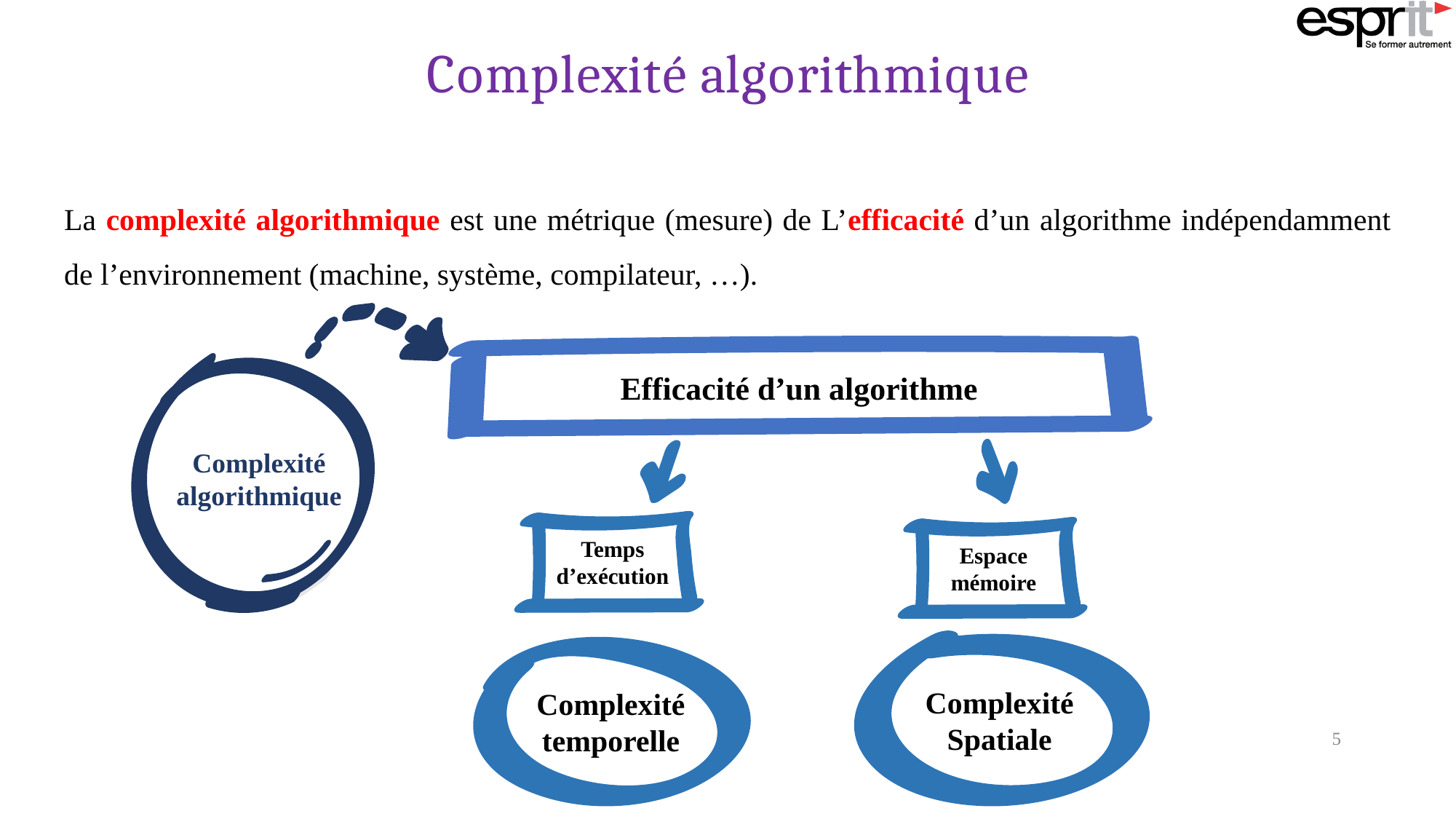

Complexité algorithmique
La complexité algorithmique est une métrique (mesure) de L’efficacité d’un algorithme indépendamment de l’environnement (machine, système, compilateur, …).

Efficacité d’un algorithme

Complexité algorithmique

Temps d’exécution
Espace mémoire

Complexité temporelle
Complexité Spatiale
5